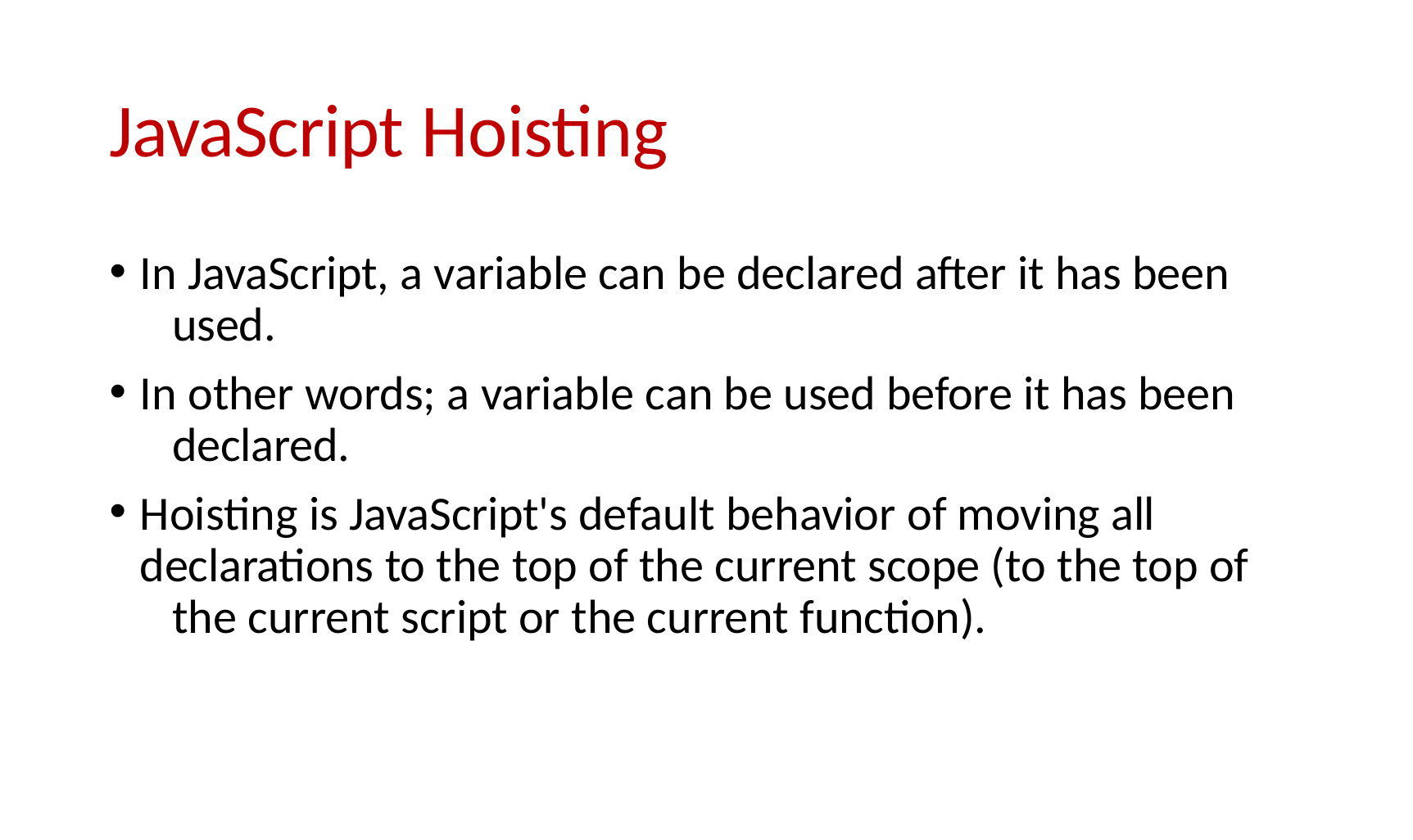

# JavaScript Hoisting
In JavaScript, a variable can be declared after it has been 	used.
In other words; a variable can be used before it has been 	declared.
Hoisting is JavaScript's default behavior of moving all 	declarations to the top of the current scope (to the top of 	the current script or the current function).